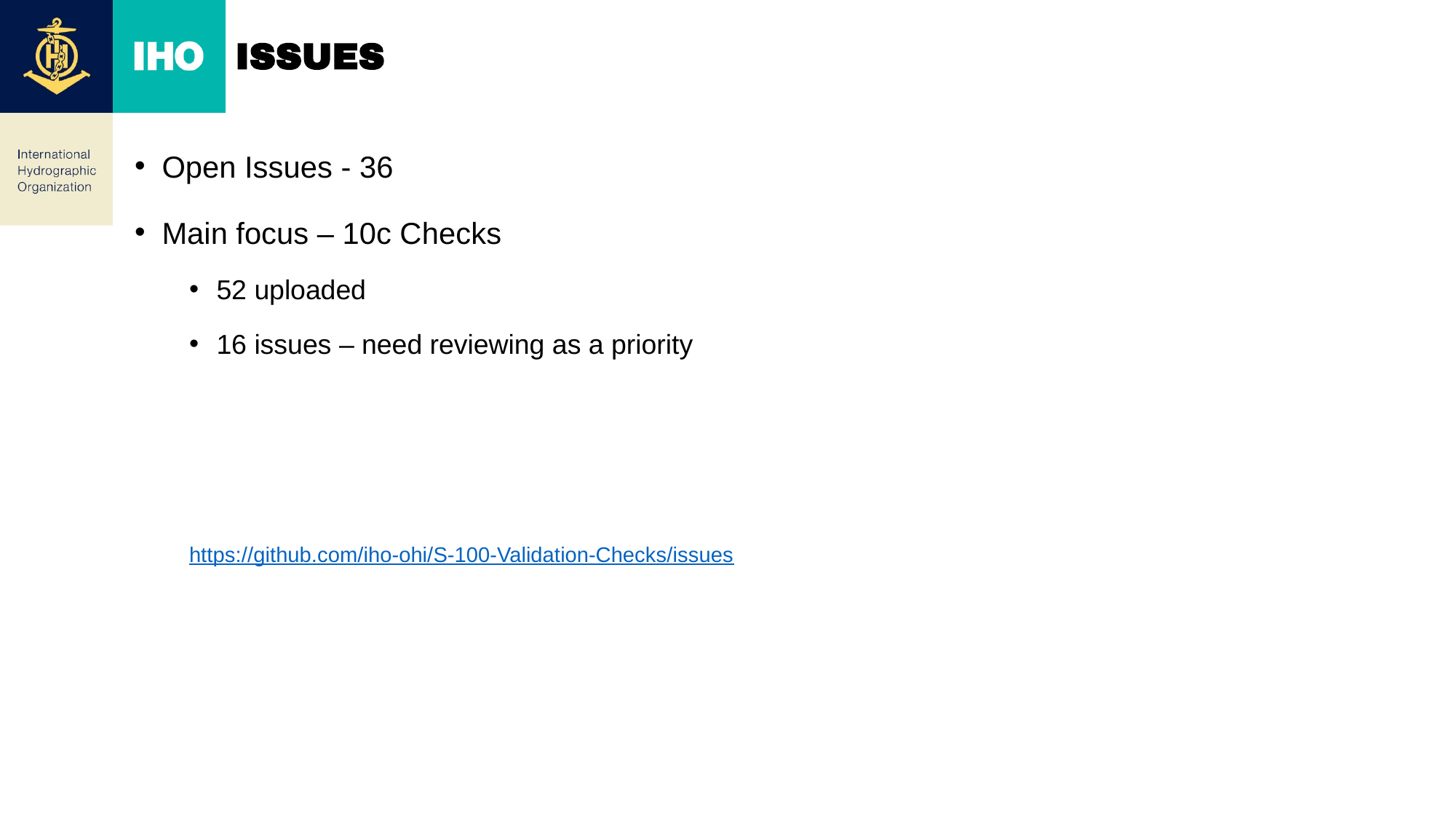

# ISSUES
Open Issues - 36
Main focus – 10c Checks
52 uploaded
16 issues – need reviewing as a priority

https://github.com/iho-ohi/S-100-Validation-Checks/issues